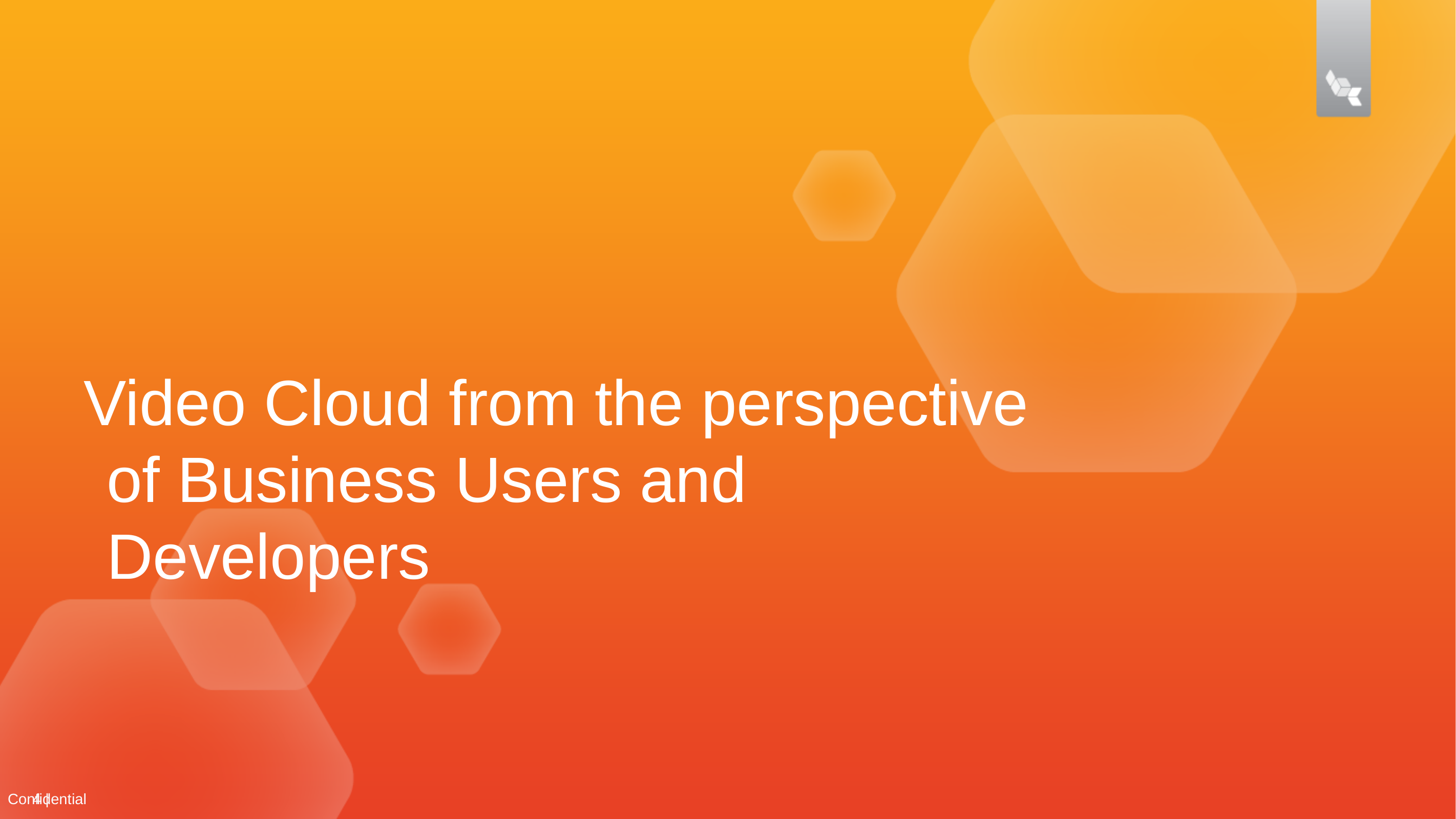

Video Cloud from the perspective of Business Users and Developers
4 |
Confidential